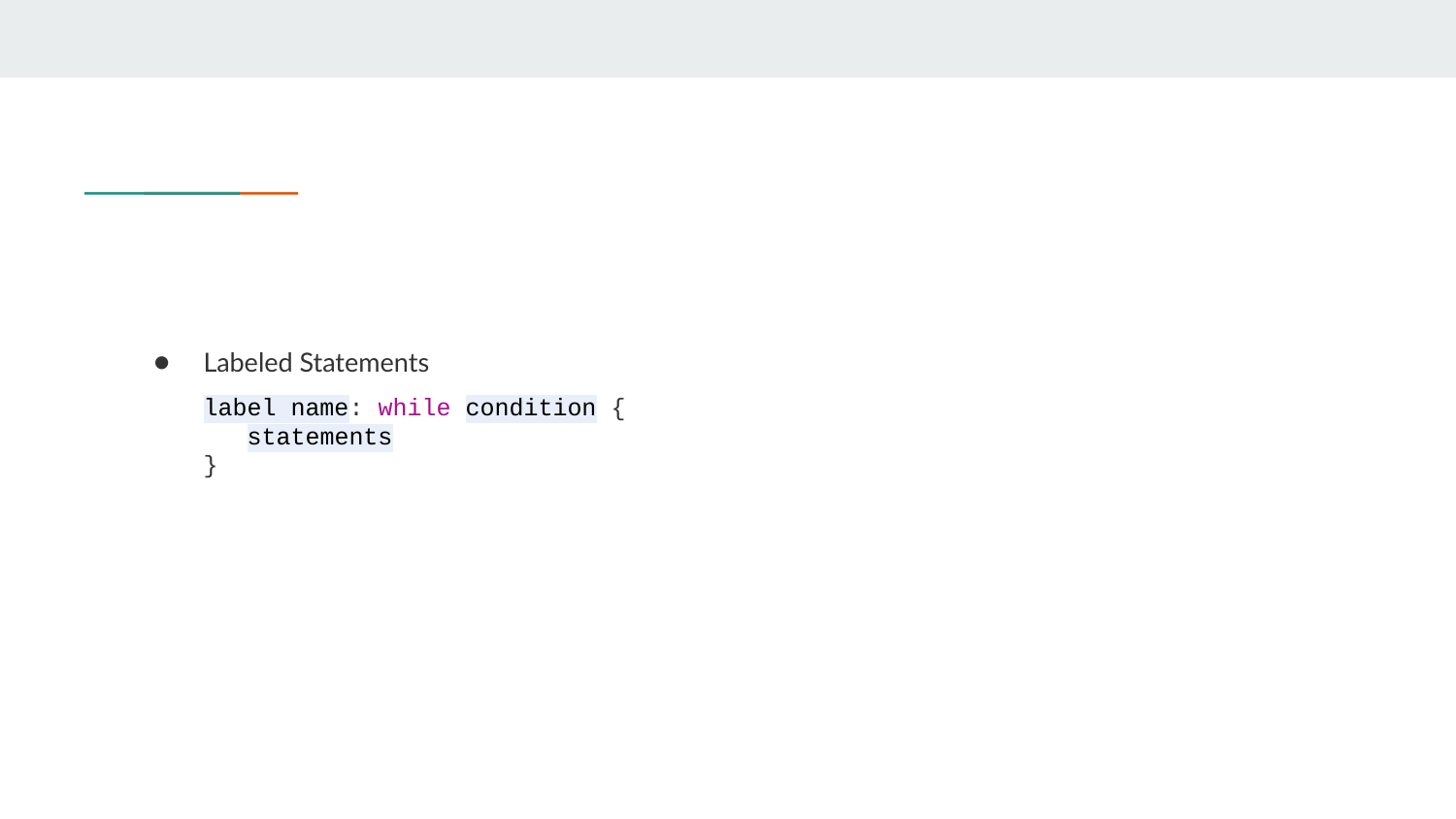

#
Labeled Statements
label name: while condition {
   statements
}